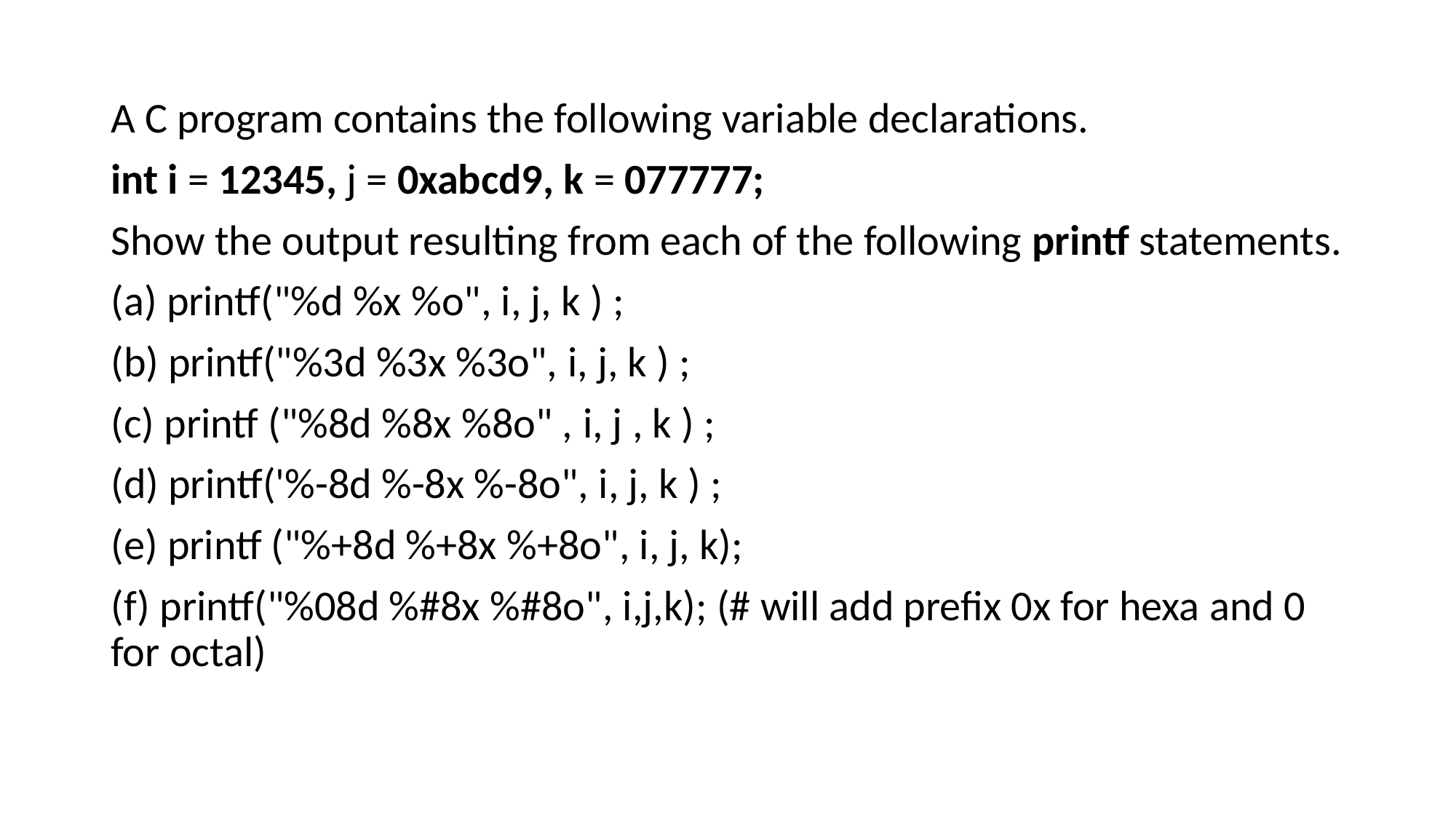

#
A C program contains the following variable declarations.
int i = 12345, j = 0xabcd9, k = 077777;
Show the output resulting from each of the following printf statements.
(a) printf("%d %x %o", i, j, k ) ;
(b) printf("%3d %3x %3o", i, j, k ) ;
(c) printf ("%8d %8x %8o" , i, j , k ) ;
(d) printf('%-8d %-8x %-8o", i, j, k ) ;
(e) printf ("%+8d %+8x %+8o", i, j, k);
(f) printf("%08d %#8x %#8o", i,j,k); (# will add prefix 0x for hexa and 0 for octal)